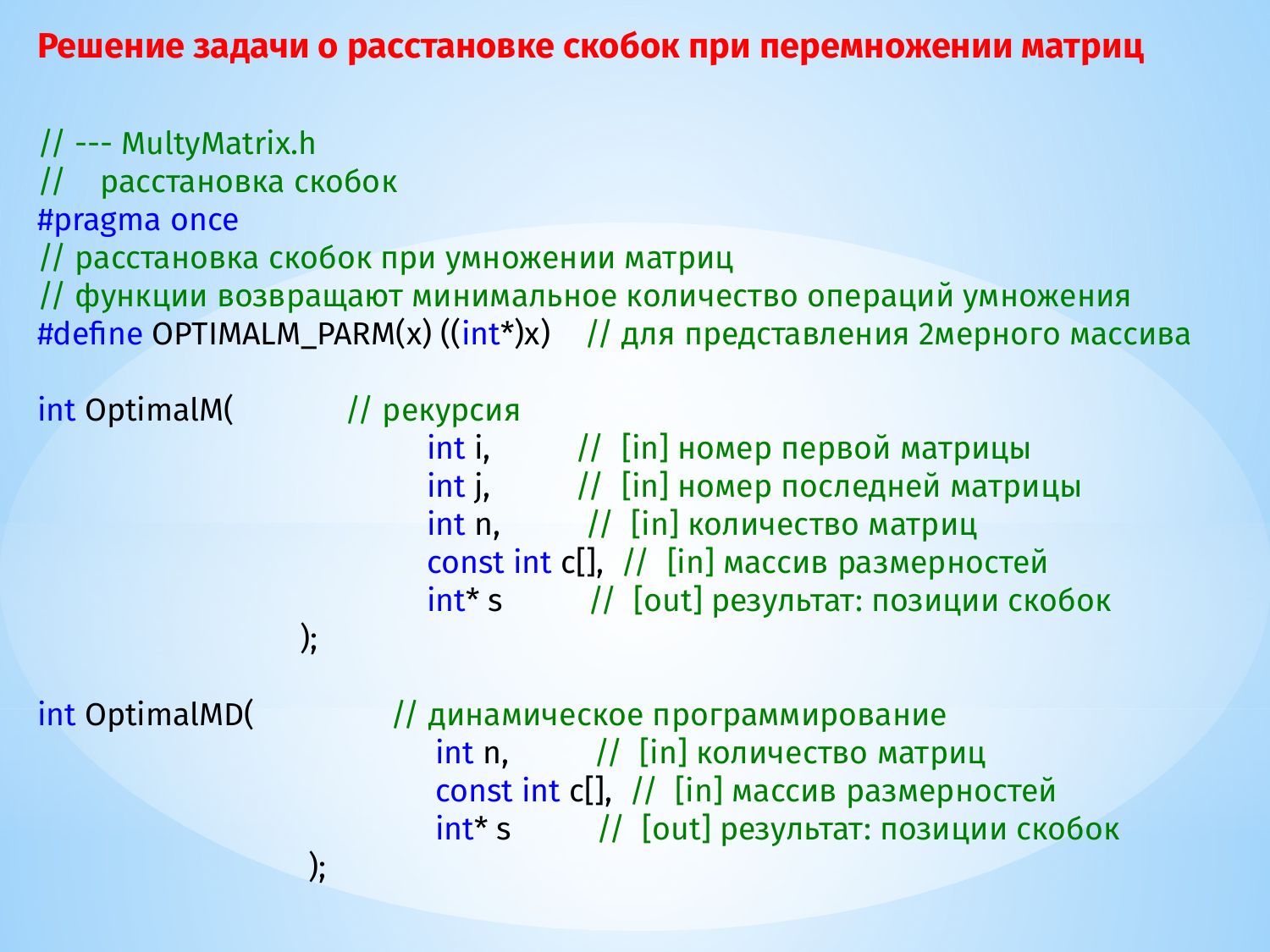

Решение задачи о расстановке скобок при перемножении матриц
// --- MultyMatrix.h
//    расстановка скобок
#pragma once
// расстановка скобок при умножении матриц
// функции возвращают минимальное количество операций умножения
#define OPTIMALM_PARM(x) ((int*)x)    // для представления 2мерного массива

int OptimalM(             // рекурсия
			 int i,          //  [in] номер первой матрицы
			 int j,          //  [in] номер последней матрицы
			 int n,          //  [in] количество матриц
			 const int c[],  //  [in] массив размерностей
			 int* s          //  [out] результат: позиции скобок
		 );

int OptimalMD(                // динамическое программирование
			  int n,          //  [in] количество матриц
			  const int c[],  //  [in] массив размерностей
			  int* s          //  [out] результат: позиции скобок
		  );